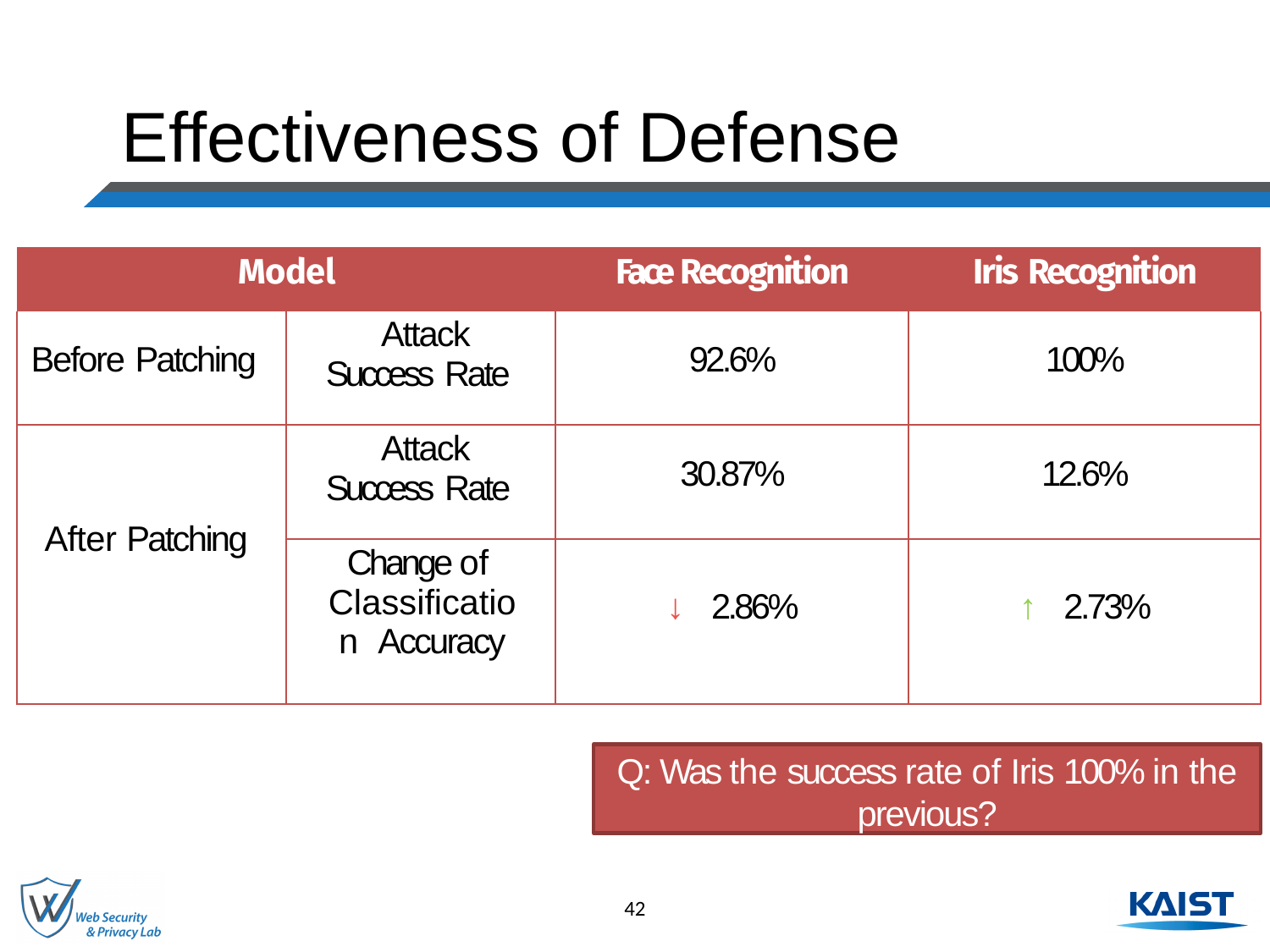

# Effectiveness of Defense
| Model |  | Face Recognition | Iris Recognition |
| --- | --- | --- | --- |
| Before Patching | Attack Success Rate | 92.6% | 100% |
| After Patching | Attack Success Rate | 30.87% | 12.6% |
|  | Change of Classification Accuracy | ↓ 2.86% | ↑ 2.73% |
Q: Was the success rate of Iris 100% in the
previous?
42